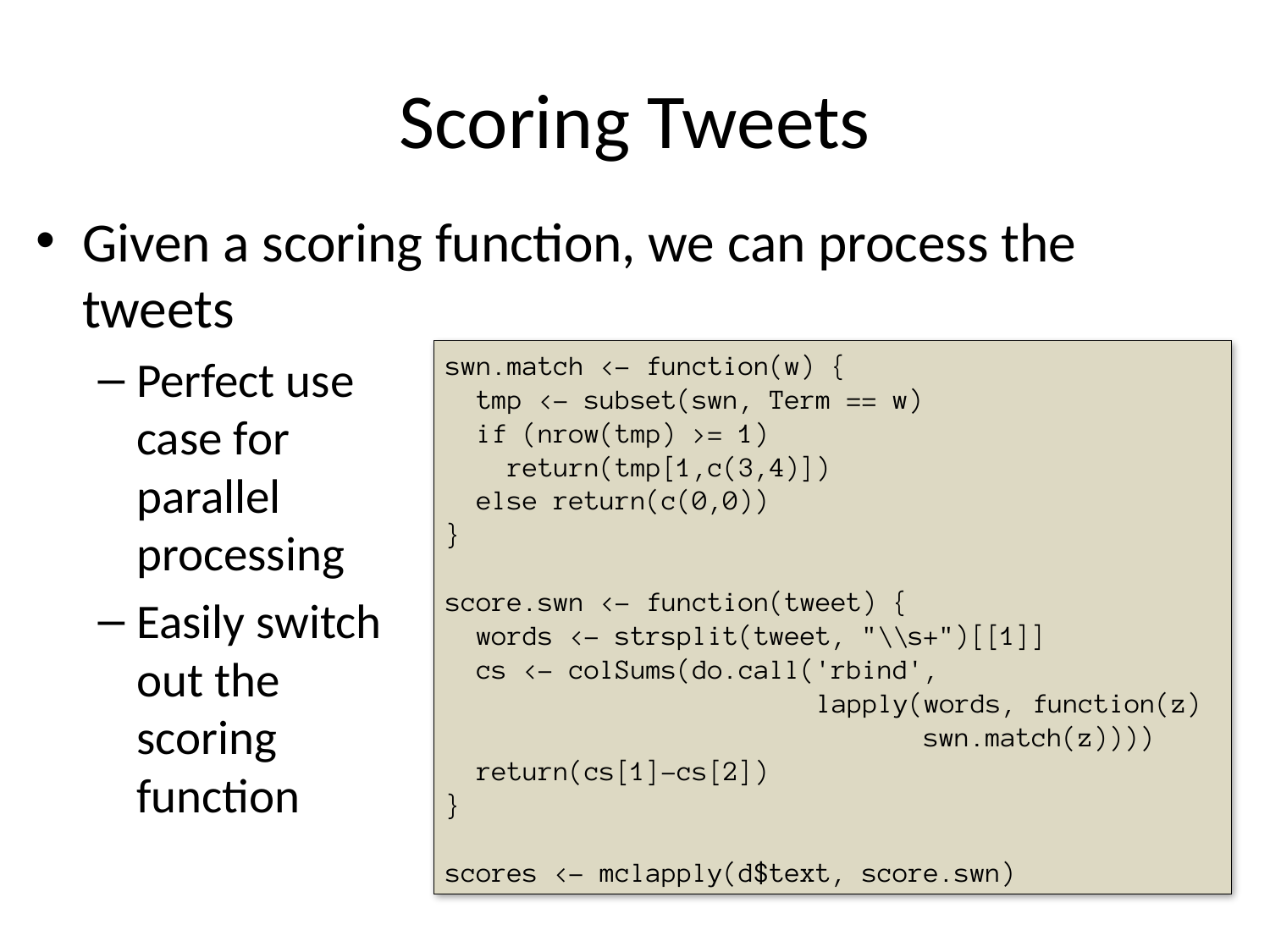

# Scoring Tweets
Given a scoring function, we can process the tweets
Perfect use
case for
parallel
processing
Easily switch
out the
scoring
function
swn.match <- function(w) {
  tmp <- subset(swn, Term == w)
  if (nrow(tmp) >= 1)
    return(tmp[1,c(3,4)])
  else return(c(0,0))
}

score.swn <- function(tweet) {
  words <- strsplit(tweet, "\\s+")[[1]]
  cs <- colSums(do.call('rbind',
                        lapply(words, function(z)
                               swn.match(z))))
  return(cs[1]-cs[2])
}

scores <- mclapply(d$text, score.swn)